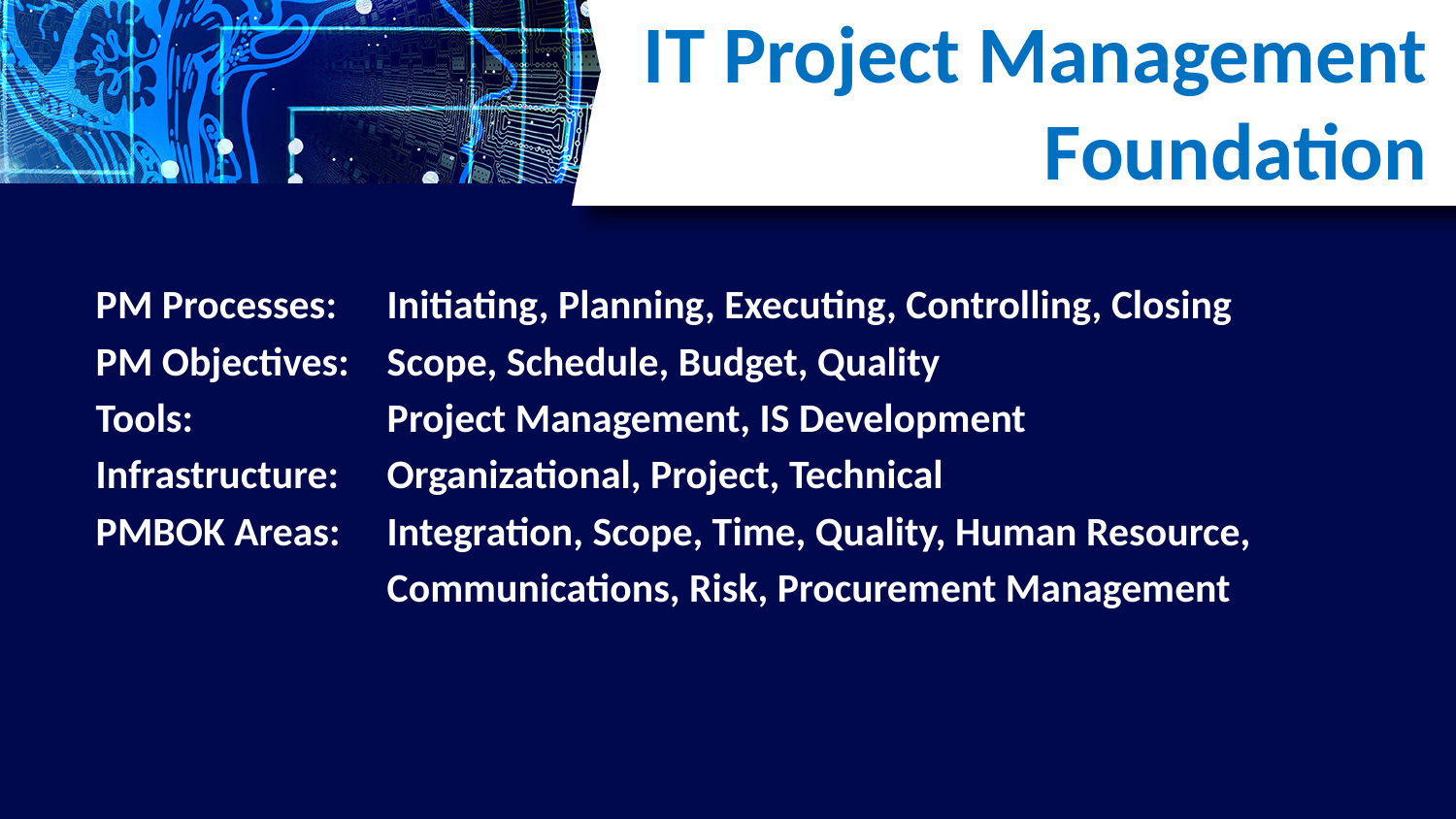

# IT Project Management Foundation
PM Processes:	Initiating, Planning, Executing, Controlling, Closing
PM Objectives:	Scope, Schedule, Budget, Quality
Tools:		Project Management, IS Development
Infrastructure:	Organizational, Project, Technical
PMBOK Areas:	Integration, Scope, Time, Quality, Human Resource,
		Communications, Risk, Procurement Management